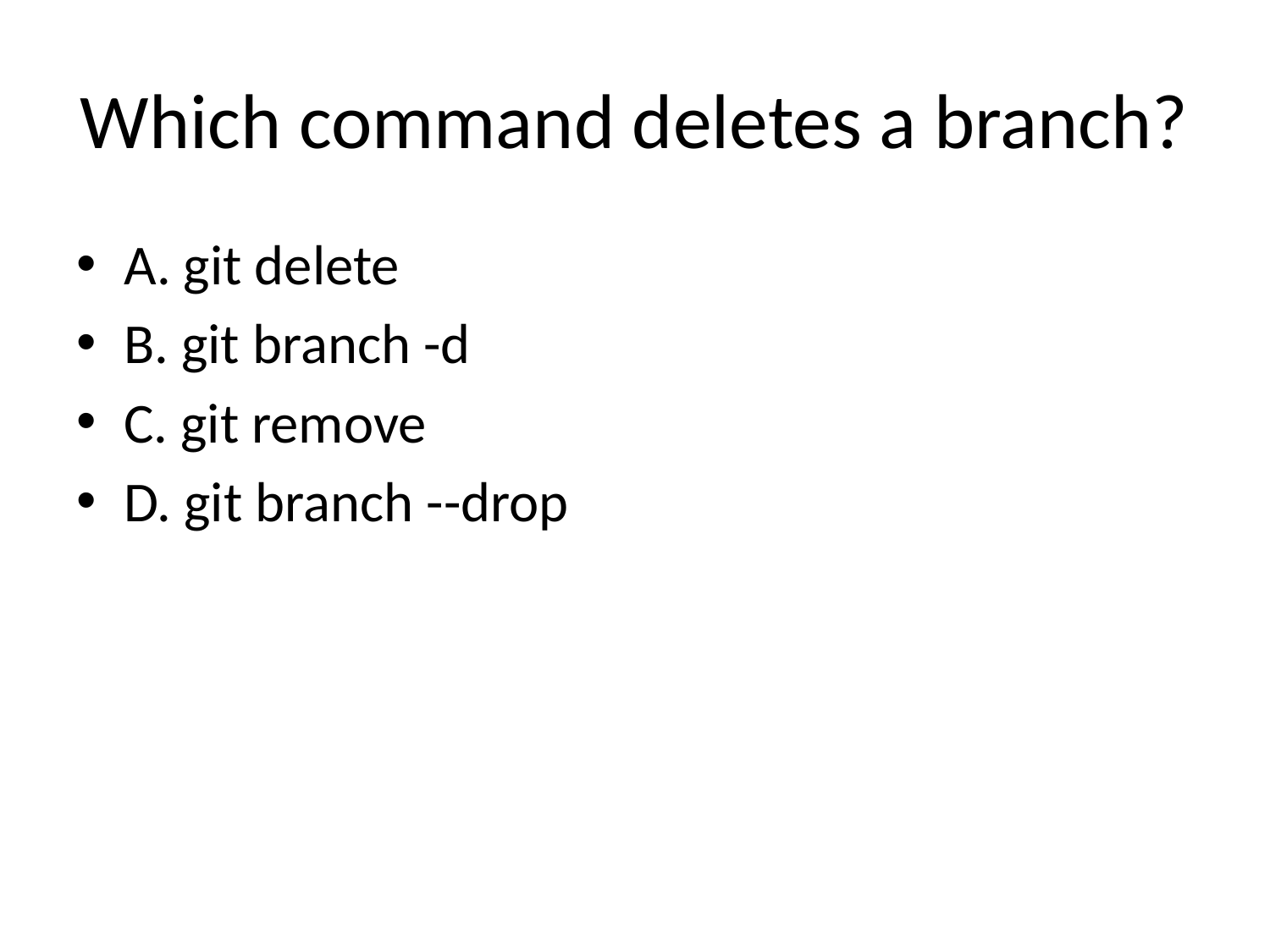

# Which command deletes a branch?
A. git delete
B. git branch -d
C. git remove
D. git branch --drop